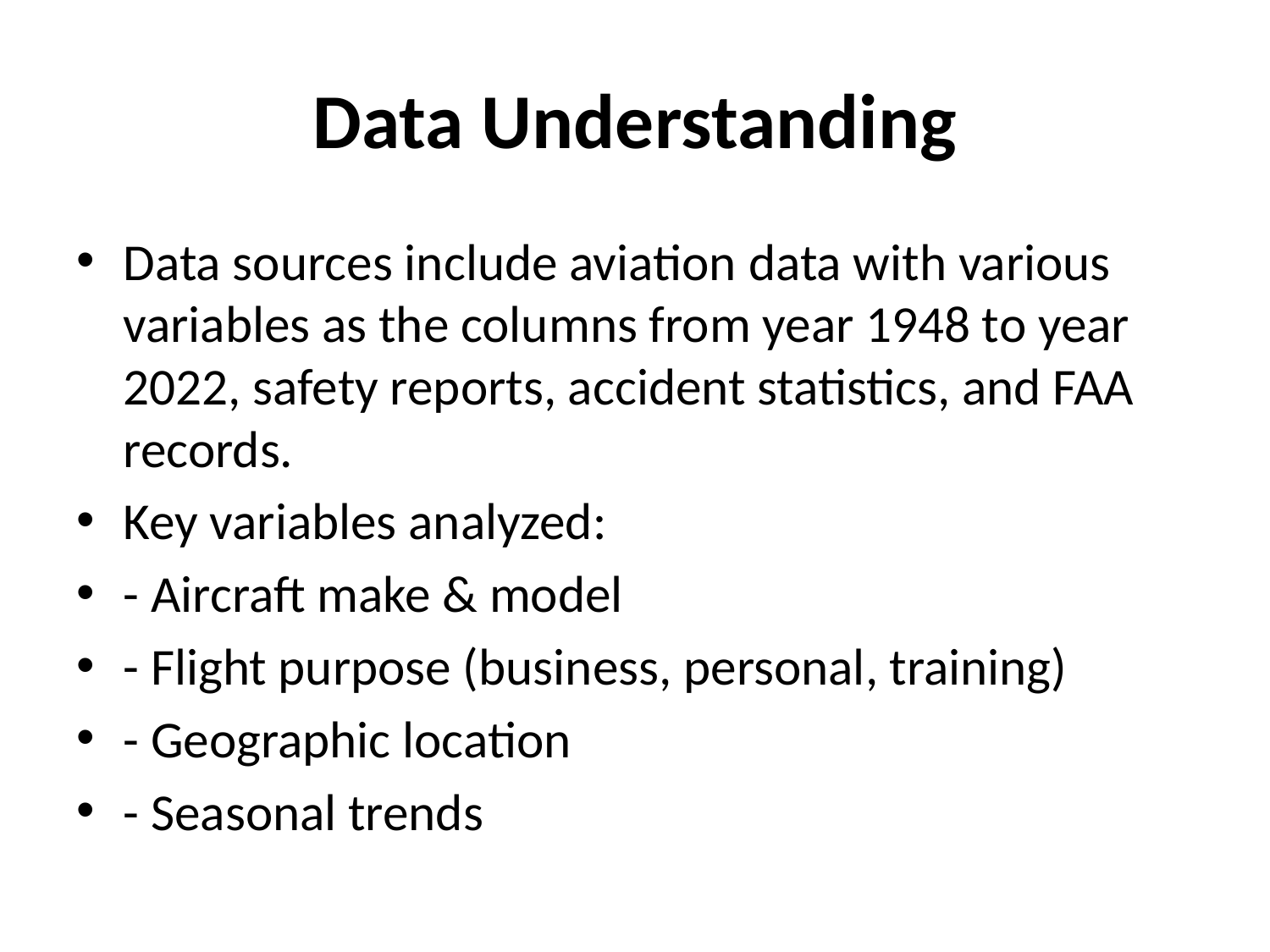

# Data Understanding
Data sources include aviation data with various variables as the columns from year 1948 to year 2022, safety reports, accident statistics, and FAA records.
Key variables analyzed:
- Aircraft make & model
- Flight purpose (business, personal, training)
- Geographic location
- Seasonal trends